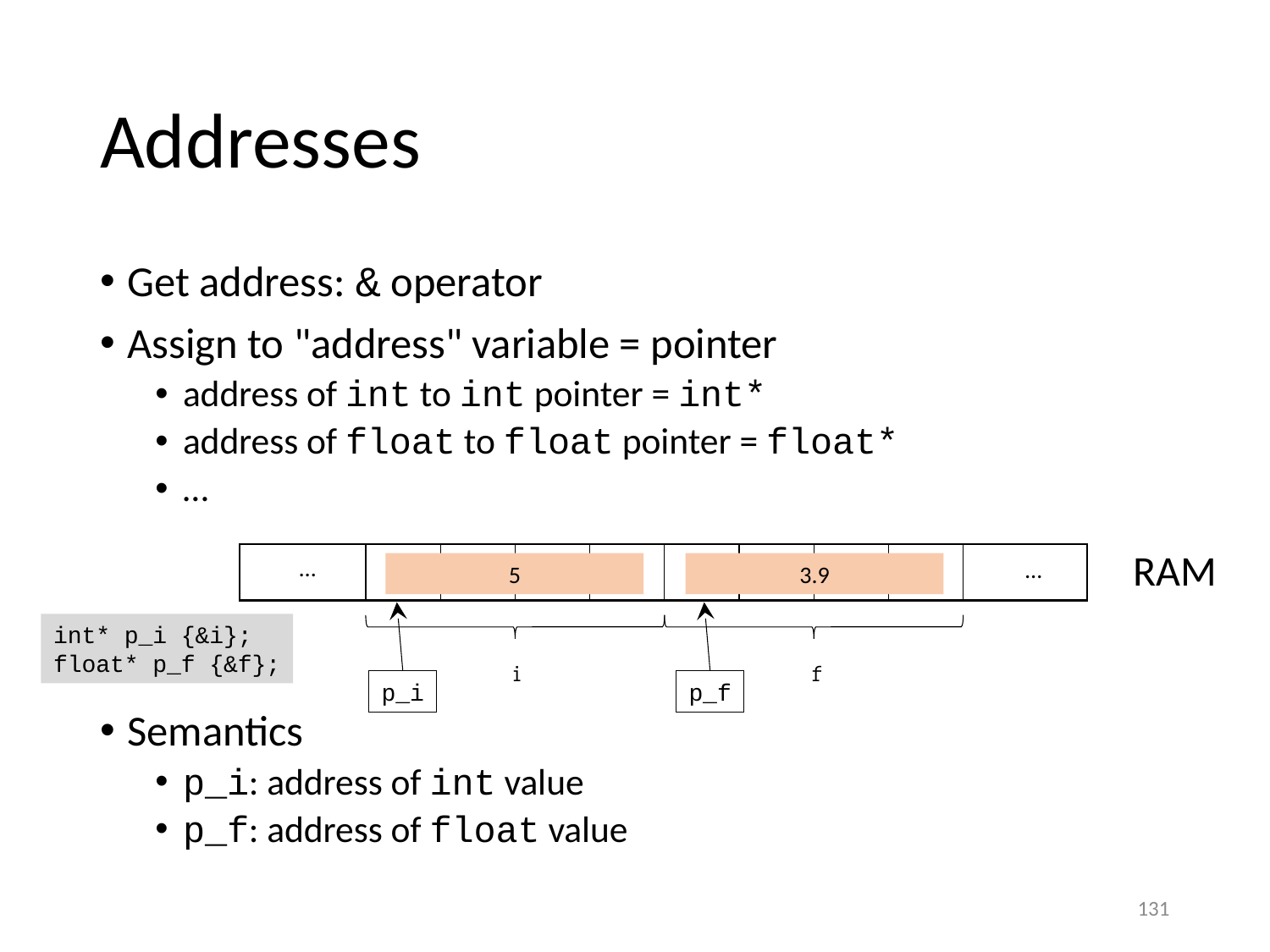

# Addresses
Get address: & operator
Assign to "address" variable = pointer
address of int to int pointer = int*
address of float to float pointer = float*
…

Semantics
p_i: address of int value
p_f: address of float value
RAM

…
…
5
3.9

i

f
p_i
p_f
int* p_i {&i};
float* p_f {&f};
131